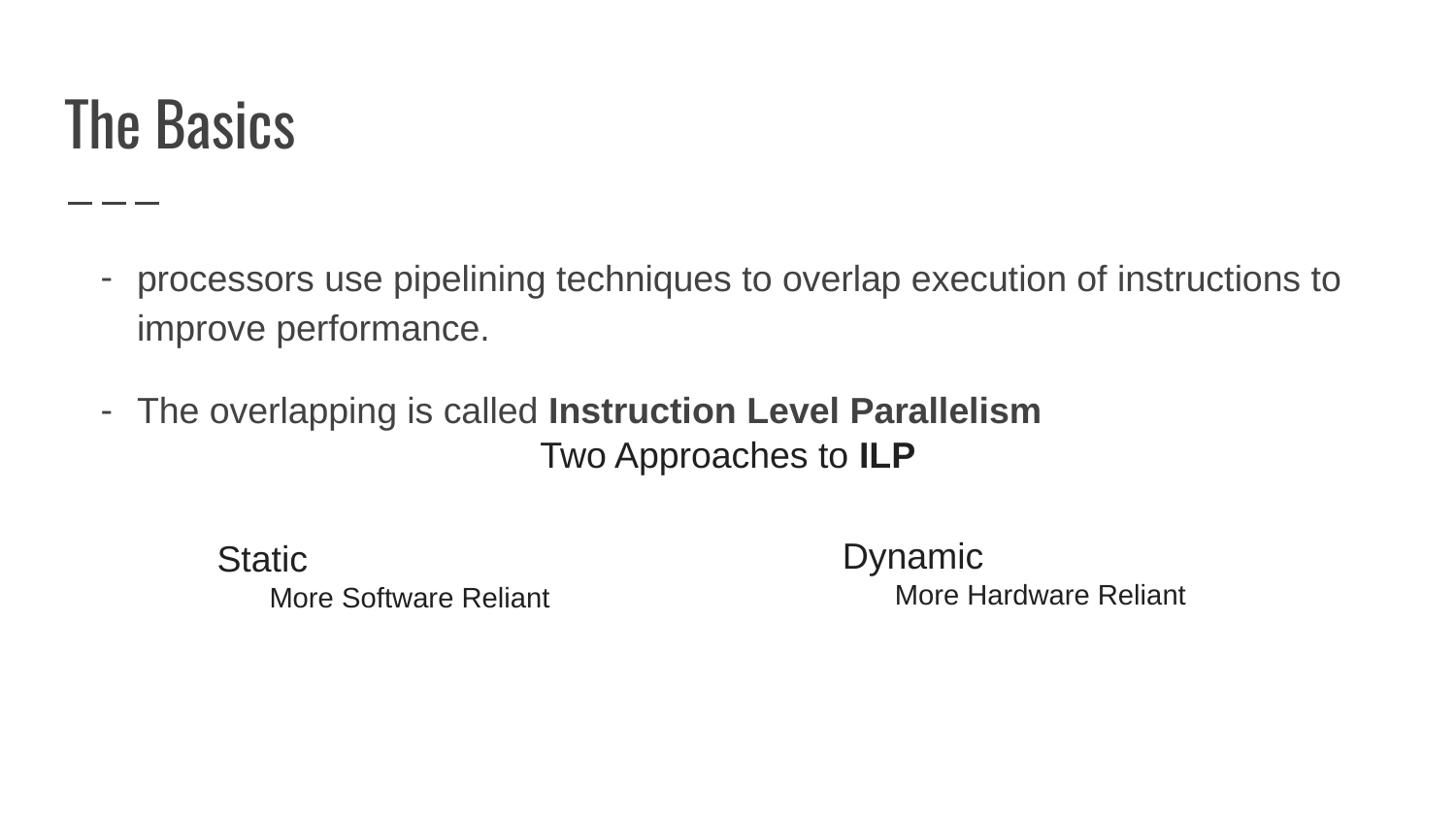

# The Basics
processors use pipelining techniques to overlap execution of instructions to improve performance.
The overlapping is called Instruction Level Parallelism

Two Approaches to ILP
  Dynamic
More Hardware Reliant
  Static
More Software Reliant